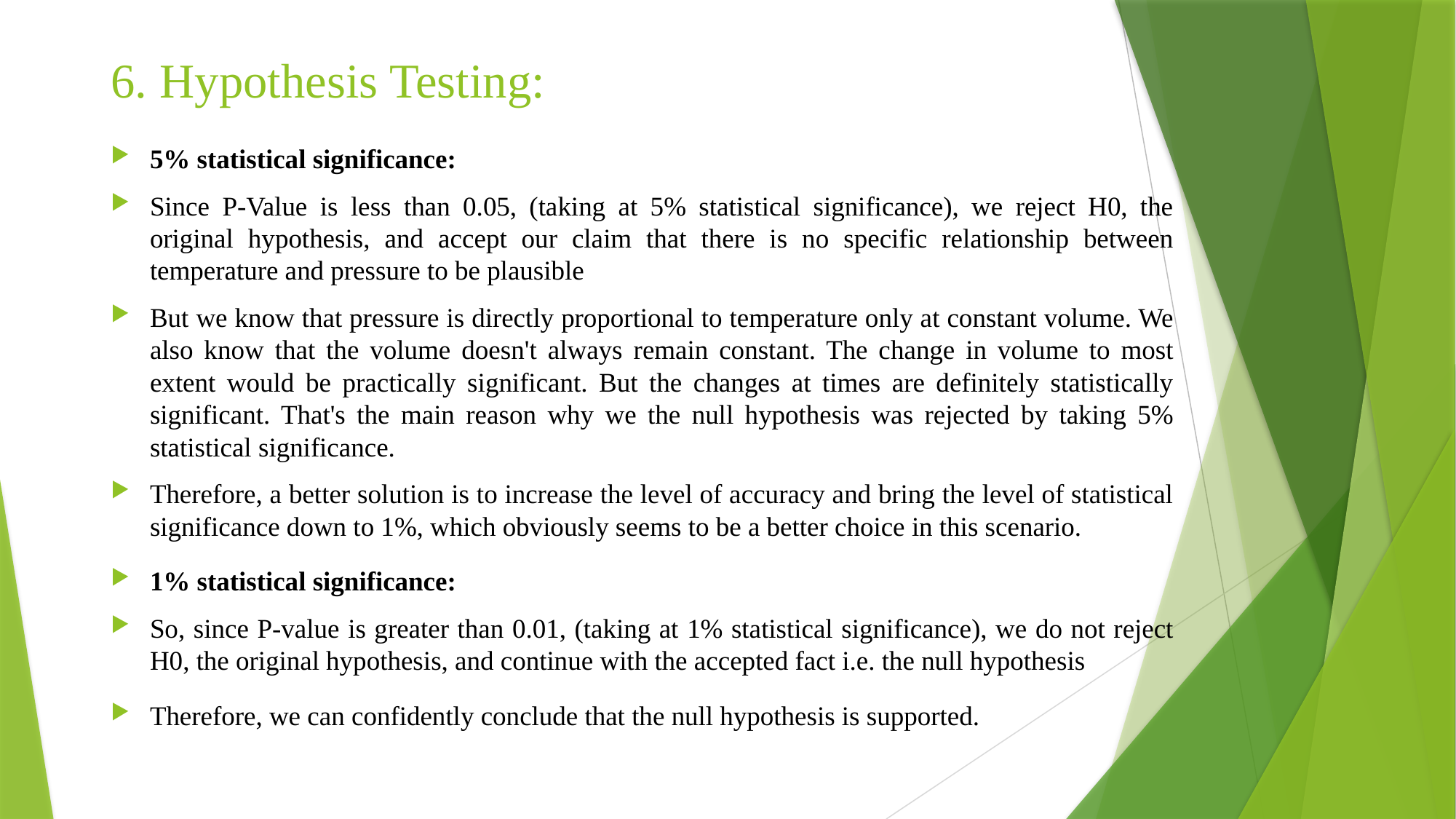

# 6. Hypothesis Testing:
5% statistical significance:
Since P-Value is less than 0.05, (taking at 5% statistical significance), we reject H0, the original hypothesis, and accept our claim that there is no specific relationship between temperature and pressure to be plausible
But we know that pressure is directly proportional to temperature only at constant volume. We also know that the volume doesn't always remain constant. The change in volume to most extent would be practically significant. But the changes at times are definitely statistically significant. That's the main reason why we the null hypothesis was rejected by taking 5% statistical significance.
Therefore, a better solution is to increase the level of accuracy and bring the level of statistical significance down to 1%, which obviously seems to be a better choice in this scenario.
1% statistical significance:
So, since P-value is greater than 0.01, (taking at 1% statistical significance), we do not reject H0, the original hypothesis, and continue with the accepted fact i.e. the null hypothesis
Therefore, we can confidently conclude that the null hypothesis is supported.